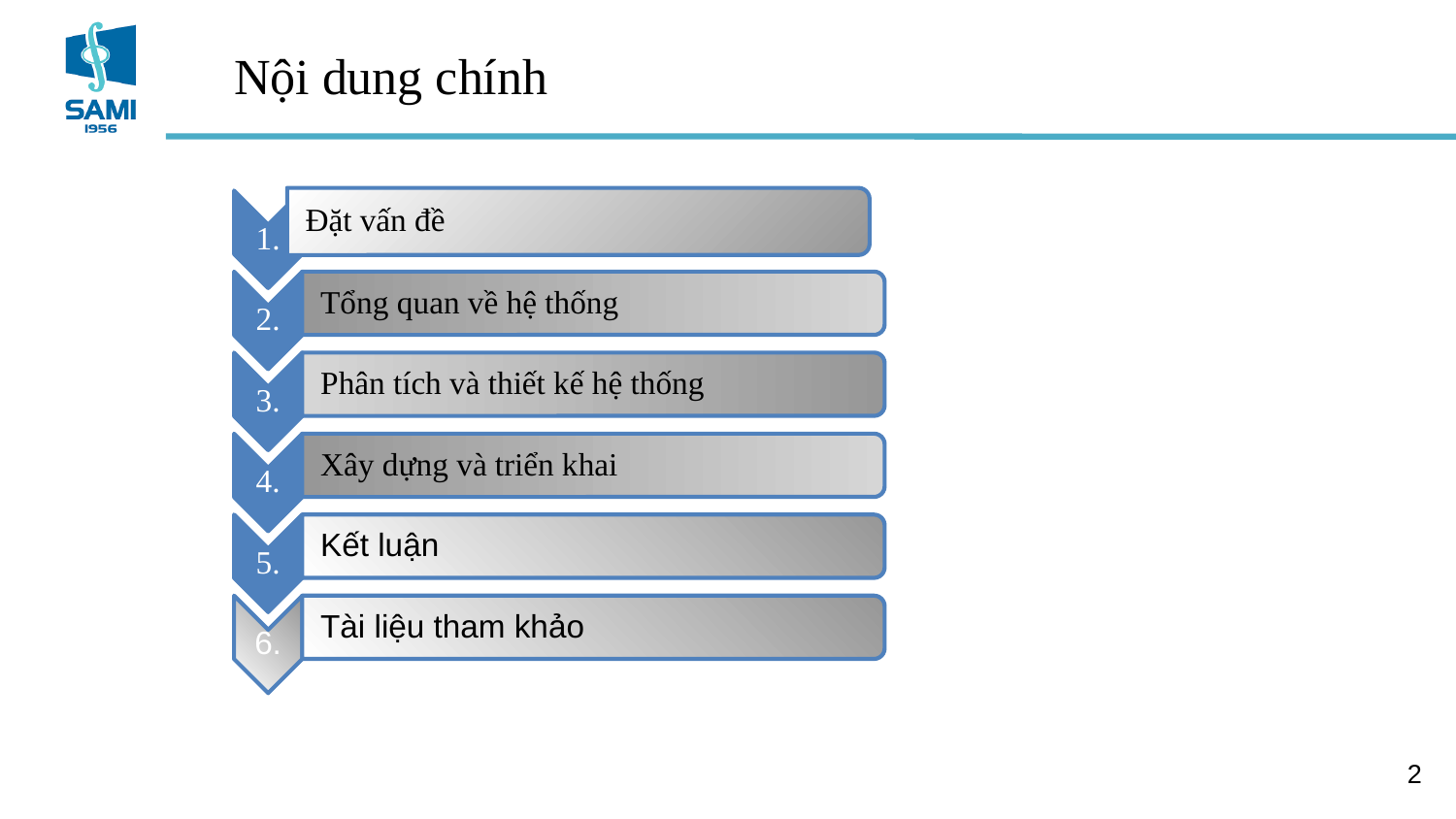

# Nội dung chính
1.
Đặt vấn đề
2.
Tổng quan về hệ thống
3.
Phân tích và thiết kế hệ thống
4.
Xây dựng và triển khai
5.
Kết luận
6.
Tài liệu tham khảo
2